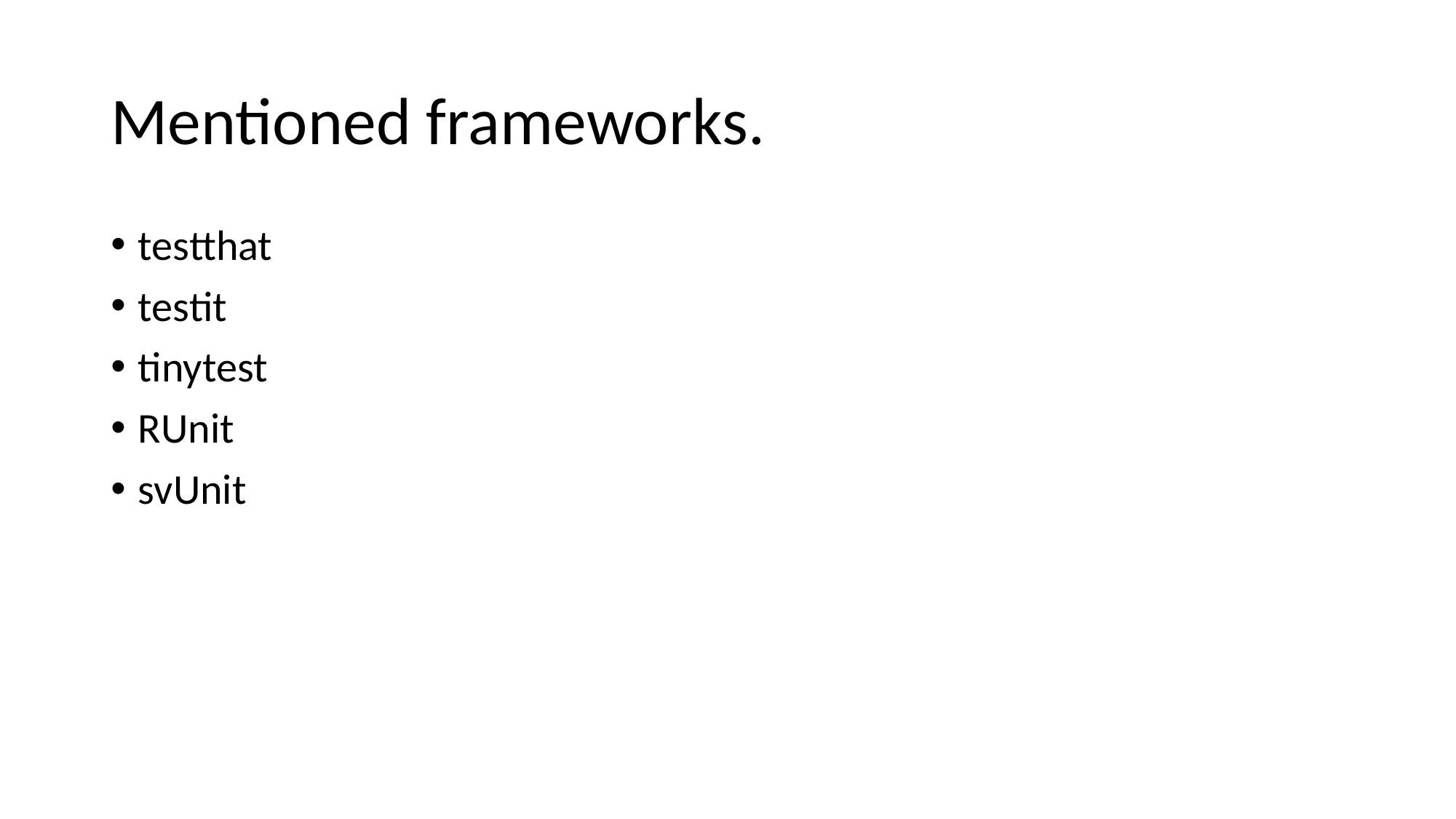

# Mentioned frameworks.
testthat
testit
tinytest
RUnit
svUnit